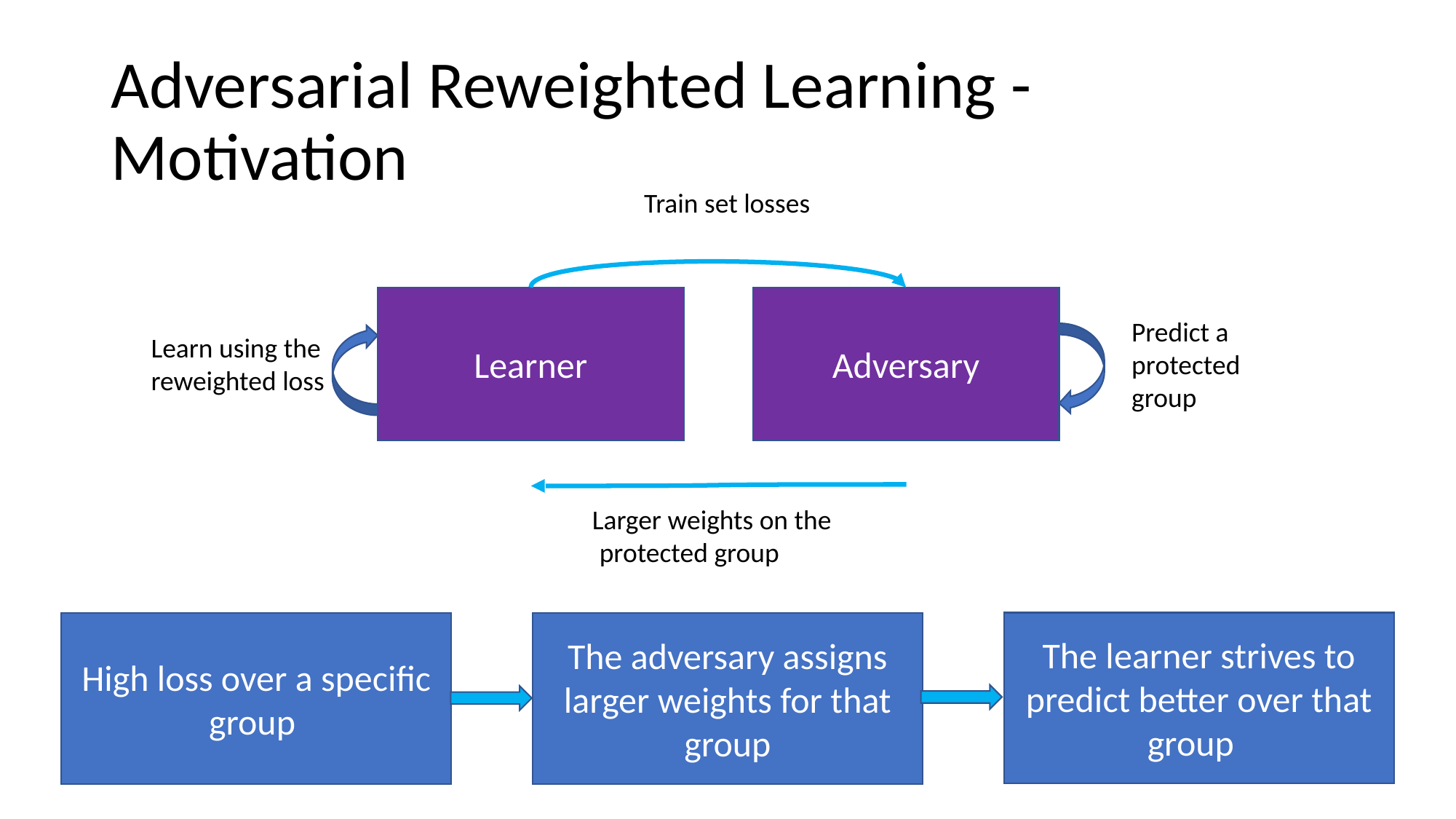

# Adversarial Reweighted Learning - Motivation
Train set losses
Learner
Adversary
Predict a protected group

Learn using the reweighted loss
Larger weights on the protected group
The learner strives to predict better over that group
High loss over a specific group
The adversary assigns larger weights for that group